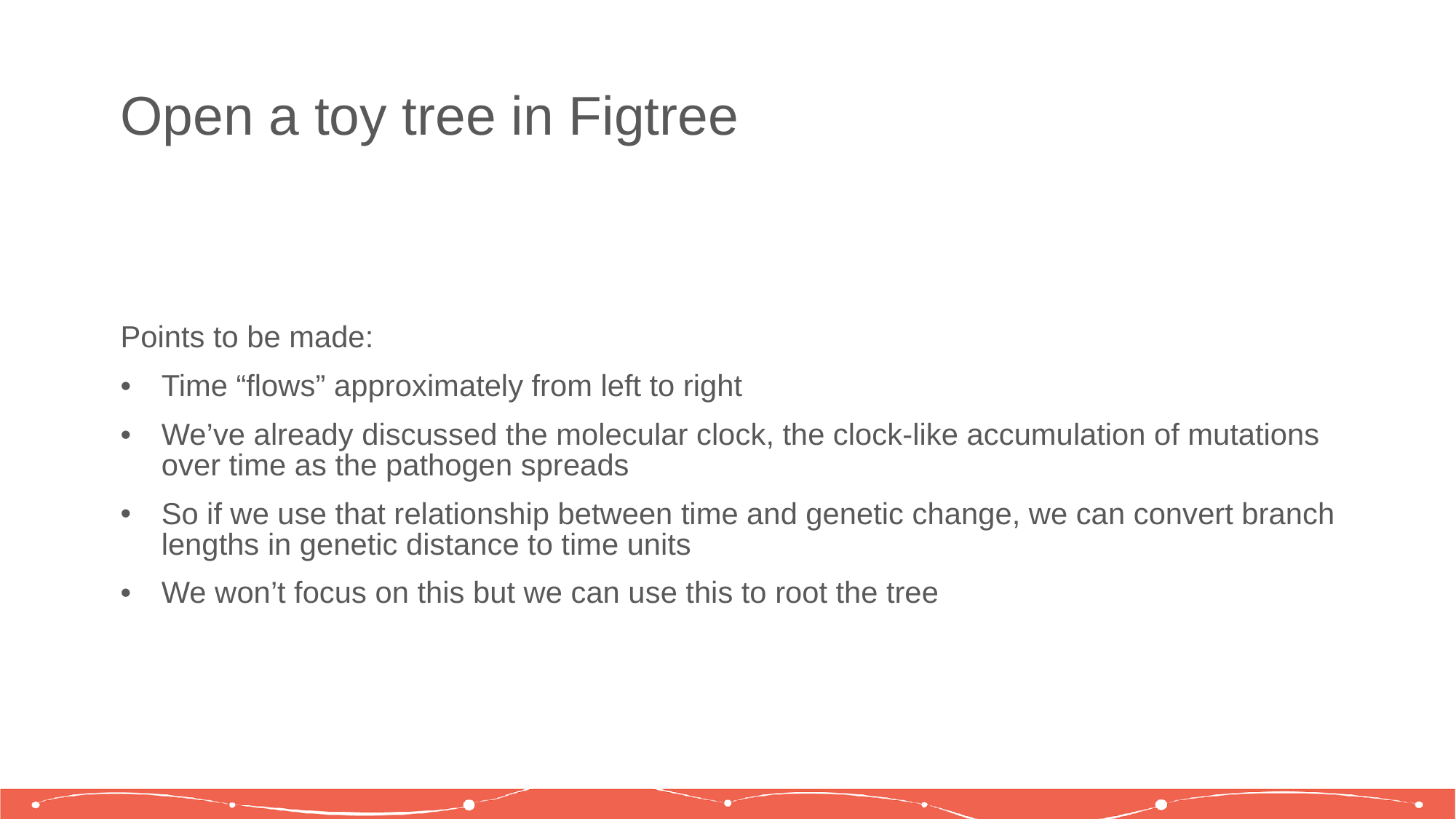

# Open a toy tree in Figtree
Points to be made:
Time “flows” approximately from left to right
We’ve already discussed the molecular clock, the clock-like accumulation of mutations over time as the pathogen spreads
So if we use that relationship between time and genetic change, we can convert branch lengths in genetic distance to time units
We won’t focus on this but we can use this to root the tree